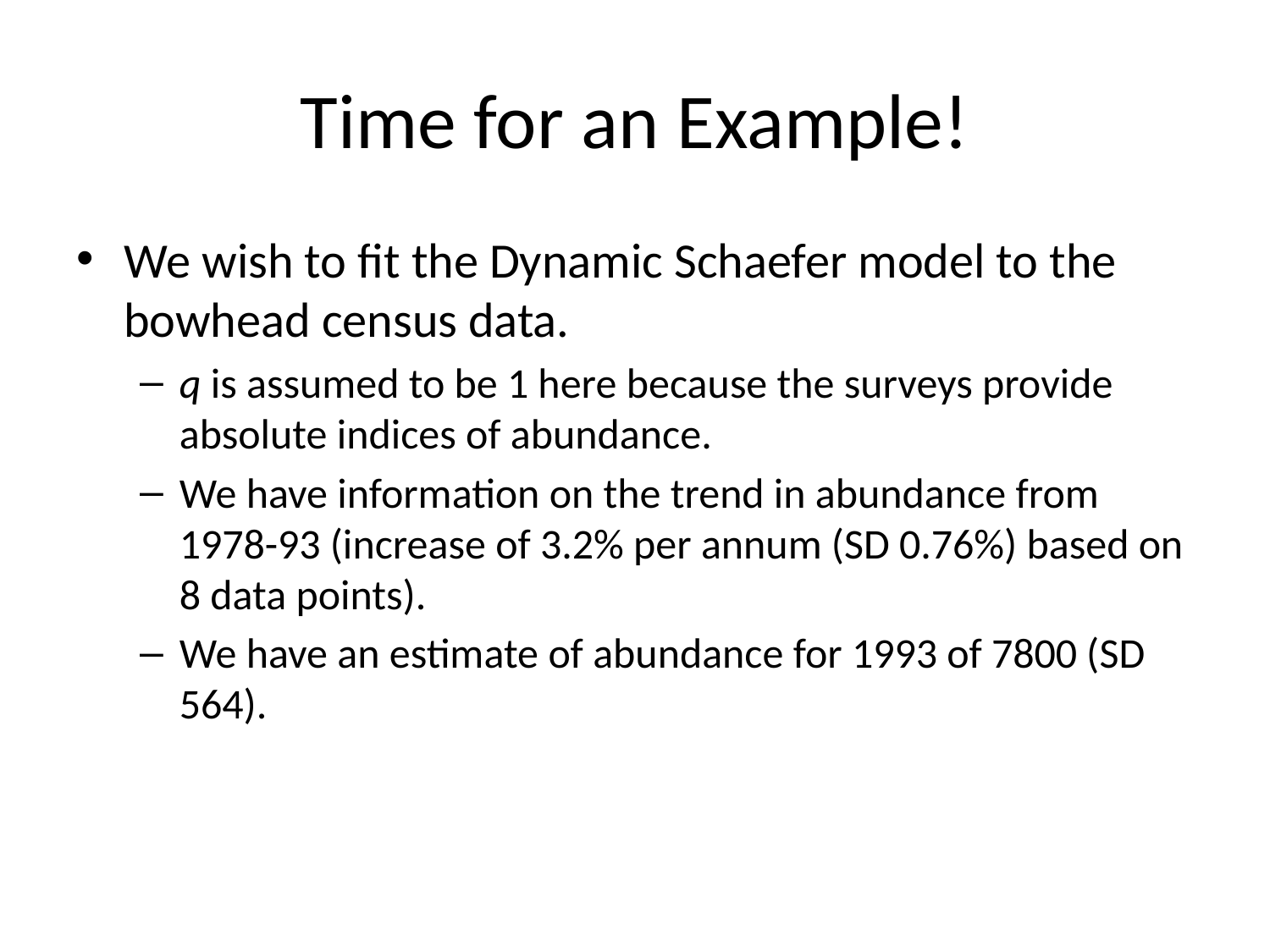

# Time for an Example!
We wish to fit the Dynamic Schaefer model to the bowhead census data.
q is assumed to be 1 here because the surveys provide absolute indices of abundance.
We have information on the trend in abundance from 1978-93 (increase of 3.2% per annum (SD 0.76%) based on 8 data points).
We have an estimate of abundance for 1993 of 7800 (SD 564).